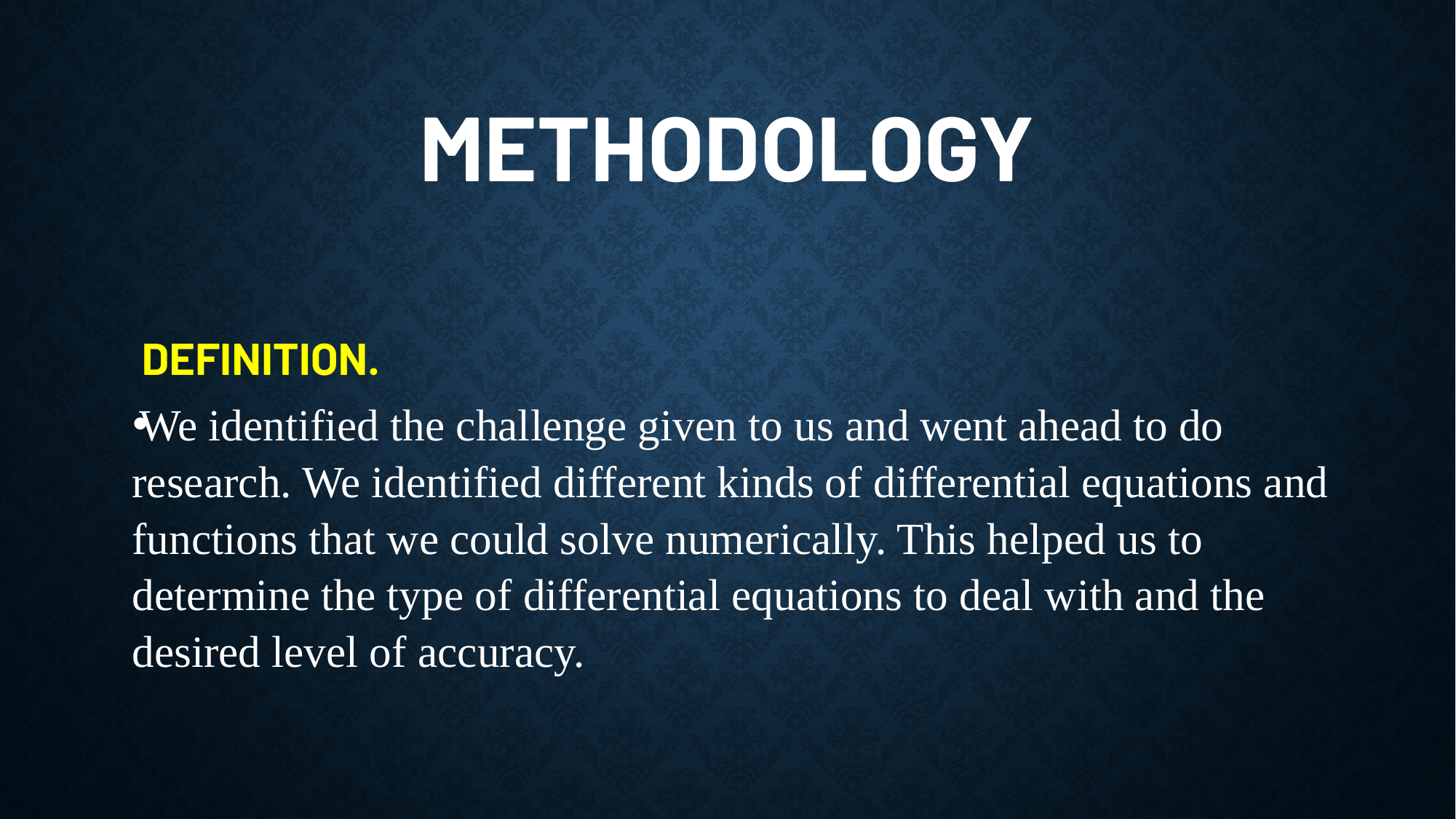

# METHODOLOGY

 DEFINITION.
We identified the challenge given to us and went ahead to do research. We identified different kinds of differential equations and functions that we could solve numerically. This helped us to determine the type of differential equations to deal with and the desired level of accuracy.